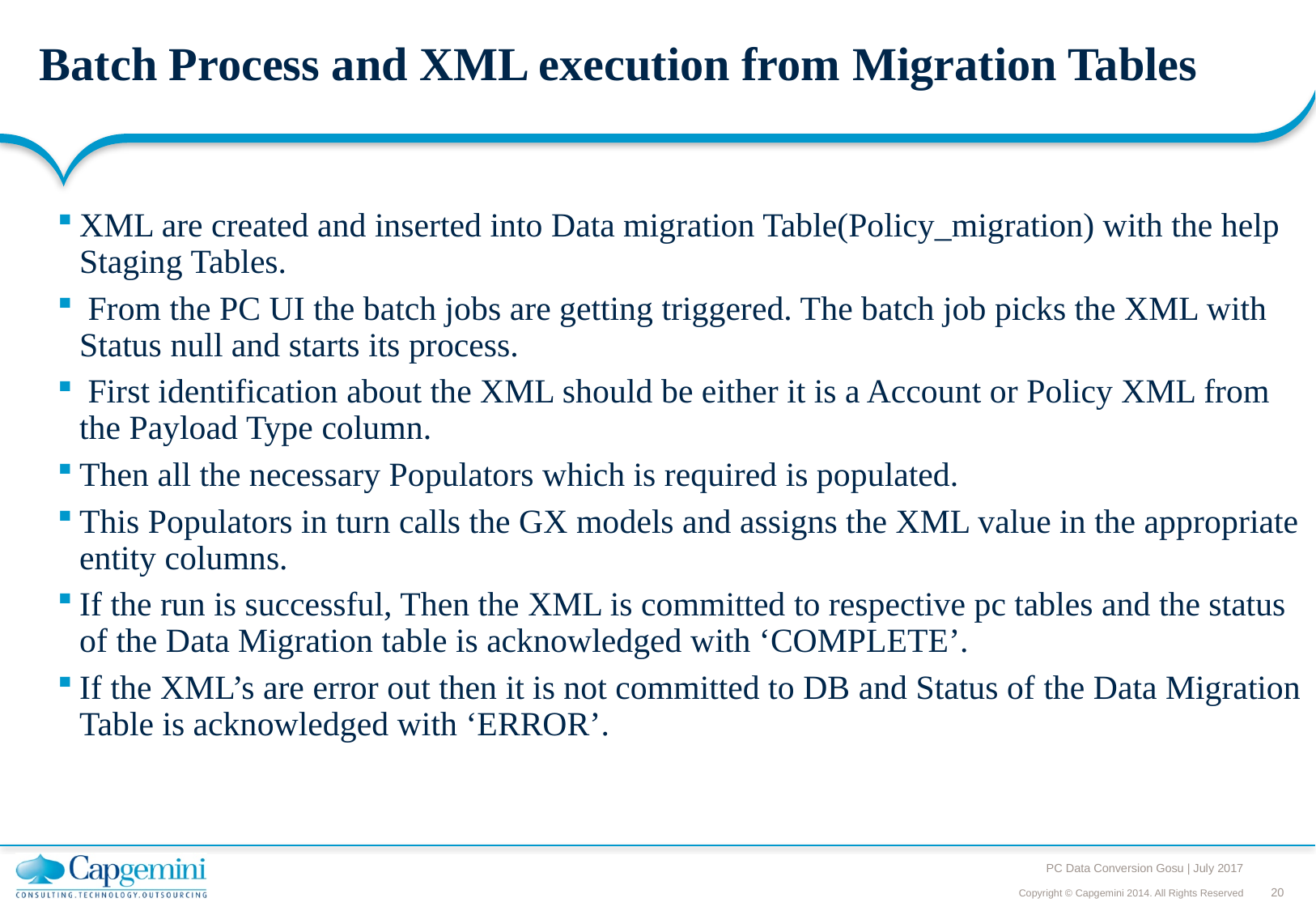

# Batch Process and XML execution from Migration Tables
XML are created and inserted into Data migration Table(Policy_migration) with the help Staging Tables.
 From the PC UI the batch jobs are getting triggered. The batch job picks the XML with Status null and starts its process.
 First identification about the XML should be either it is a Account or Policy XML from the Payload Type column.
Then all the necessary Populators which is required is populated.
This Populators in turn calls the GX models and assigns the XML value in the appropriate entity columns.
If the run is successful, Then the XML is committed to respective pc tables and the status of the Data Migration table is acknowledged with ‘COMPLETE’.
If the XML’s are error out then it is not committed to DB and Status of the Data Migration Table is acknowledged with ‘ERROR’.